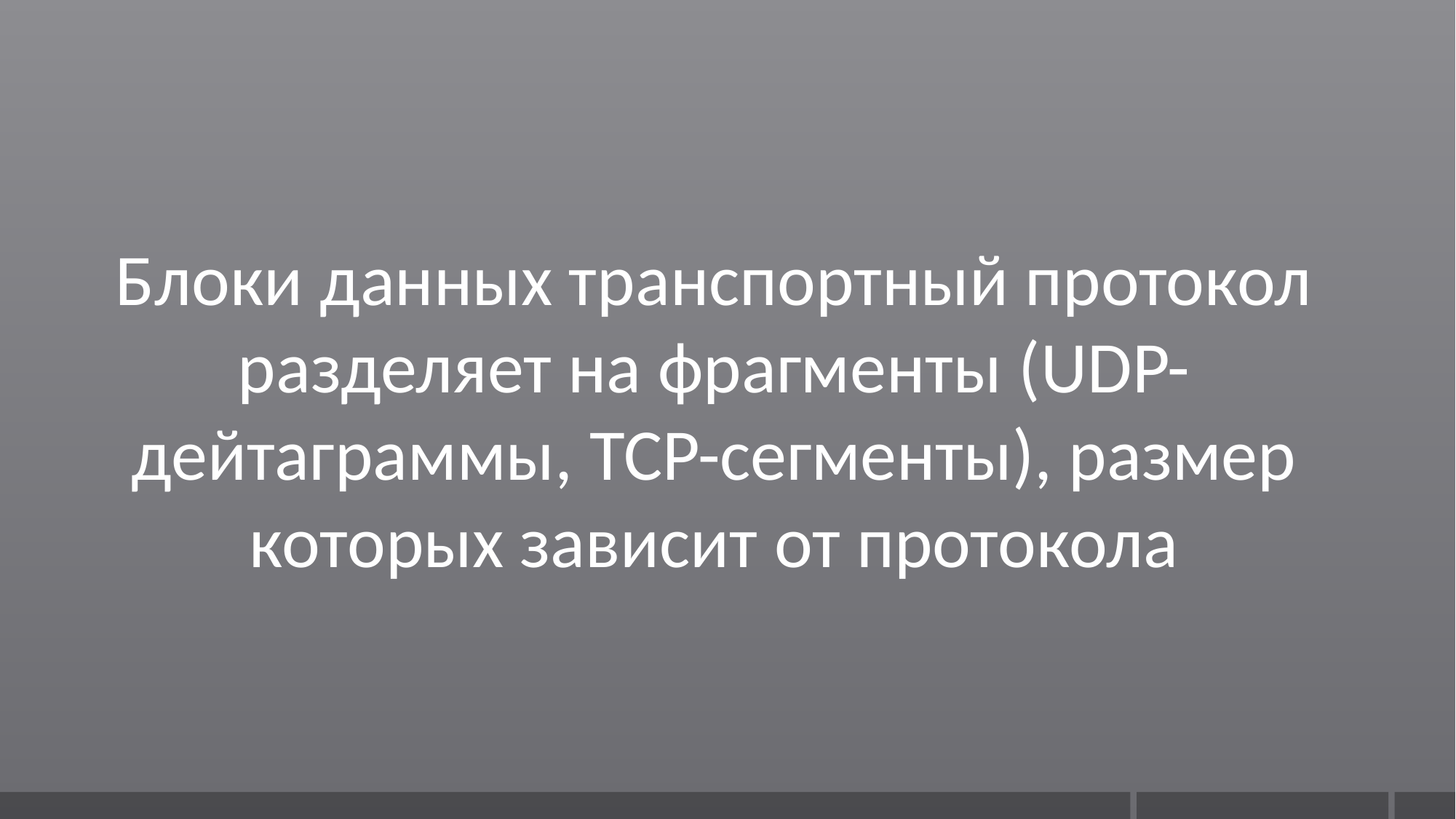

Блоки данных транспортный протокол разделяет на фрагменты (UDP-дейтаграммы, TCP-сегменты), размер которых зависит от протокола